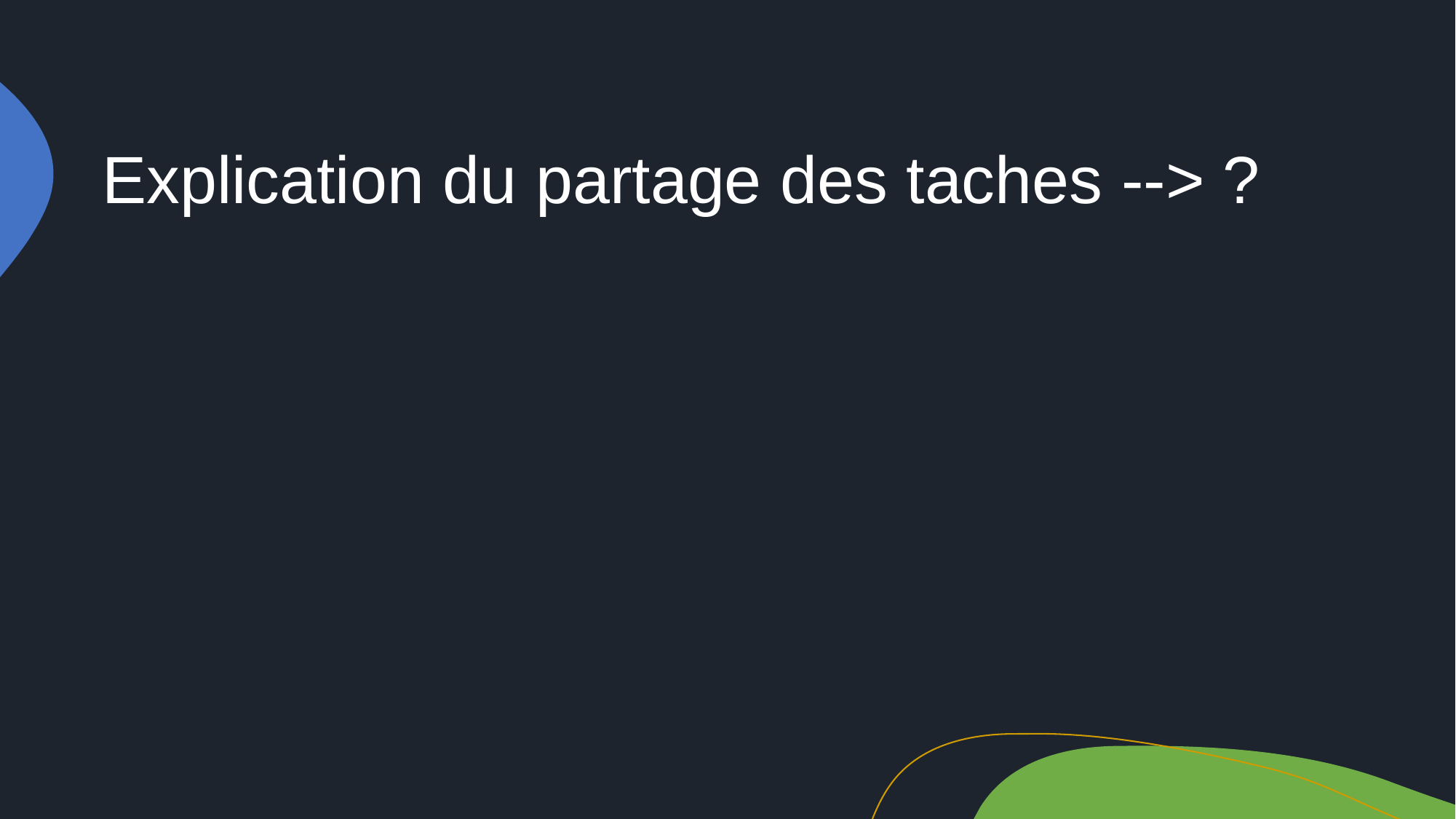

# Explication du partage des taches --> ?